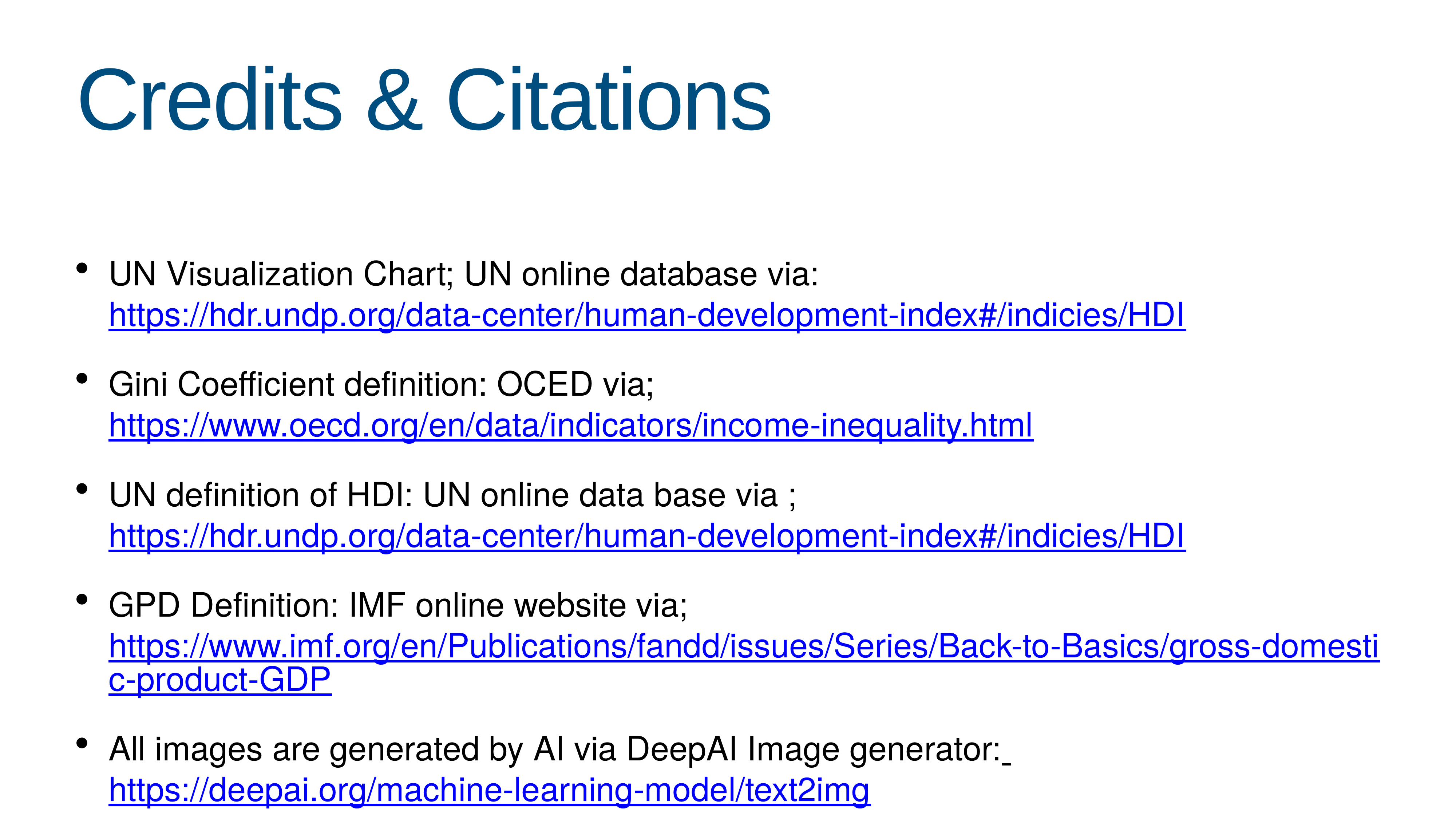

Credits & Citations
UN Visualization Chart; UN online database via: https://hdr.undp.org/data-center/human-development-index#/indicies/HDI
Gini Coefficient definition: OCED via; https://www.oecd.org/en/data/indicators/income-inequality.html
UN definition of HDI: UN online data base via ; https://hdr.undp.org/data-center/human-development-index#/indicies/HDI
GPD Definition: IMF online website via; https://www.imf.org/en/Publications/fandd/issues/Series/Back-to-Basics/gross-domestic-product-GDP
All images are generated by AI via DeepAI Image generator: https://deepai.org/machine-learning-model/text2img